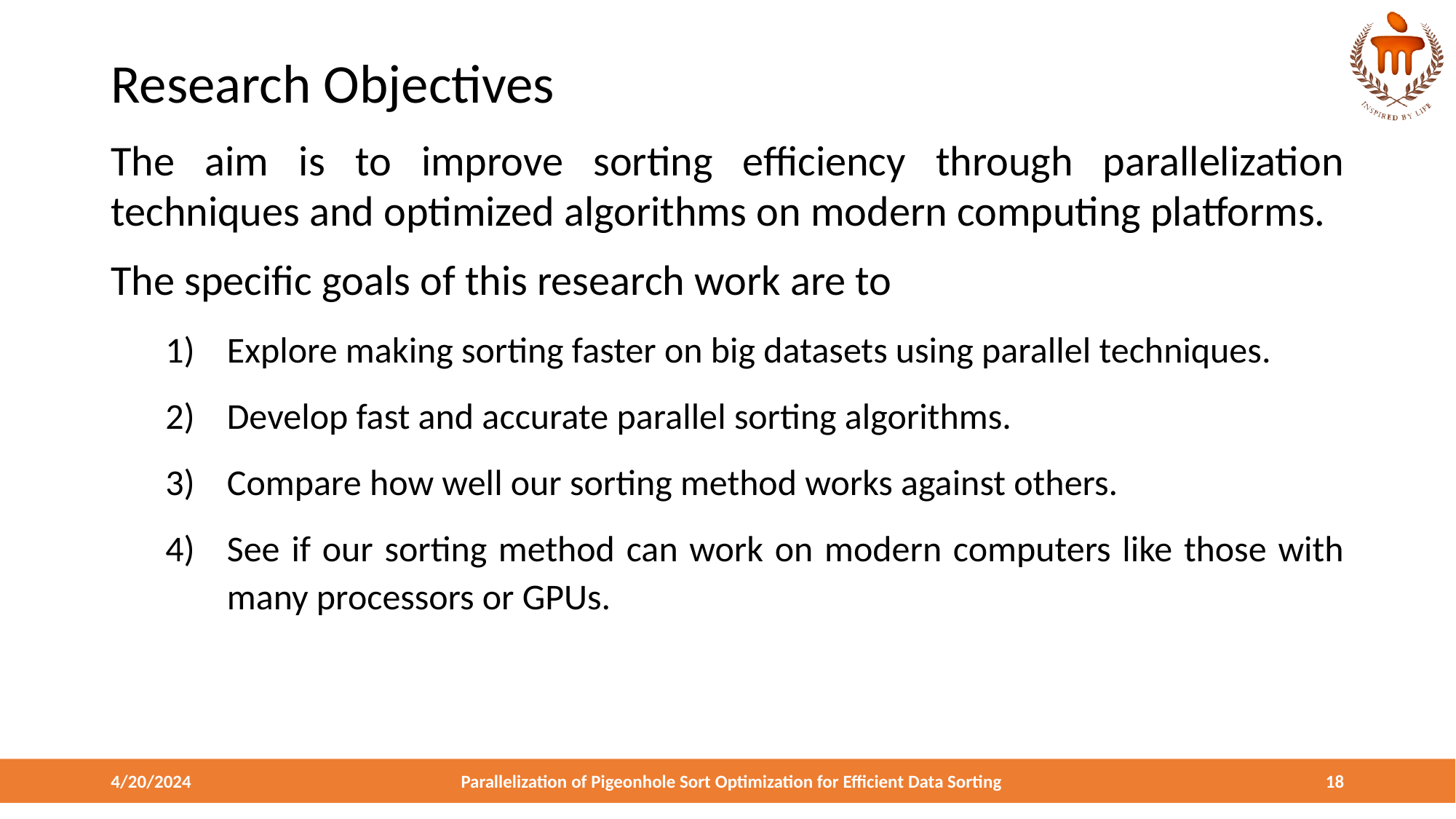

# Research Objectives
The aim is to improve sorting efficiency through parallelization techniques and optimized algorithms on modern computing platforms.
The specific goals of this research work are to
Explore making sorting faster on big datasets using parallel techniques.
Develop fast and accurate parallel sorting algorithms.
Compare how well our sorting method works against others.
See if our sorting method can work on modern computers like those with many processors or GPUs.
4/20/2024
Parallelization of Pigeonhole Sort Optimization for Efficient Data Sorting
18